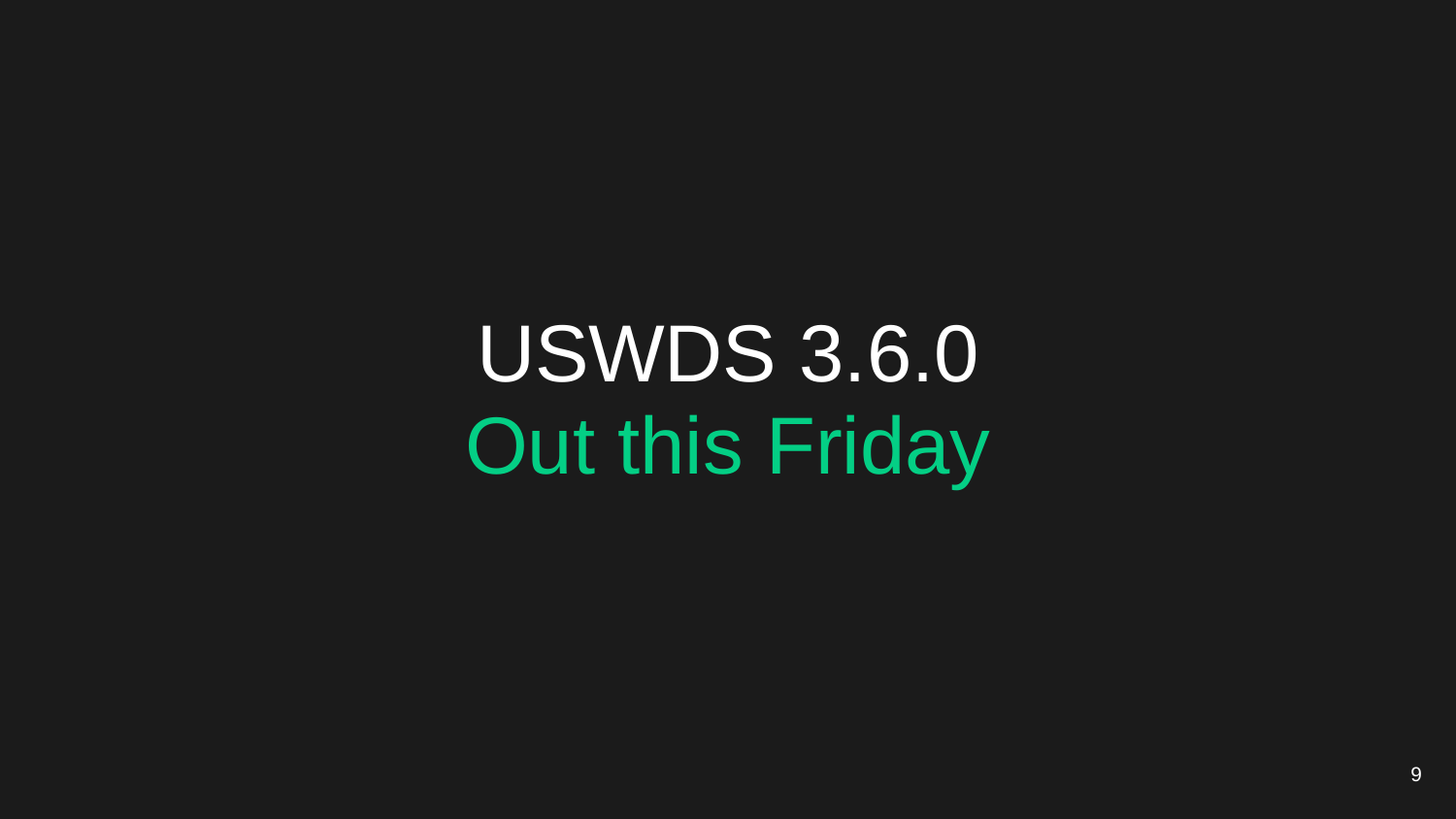

# USWDS 3.6.0
Out this Friday
9